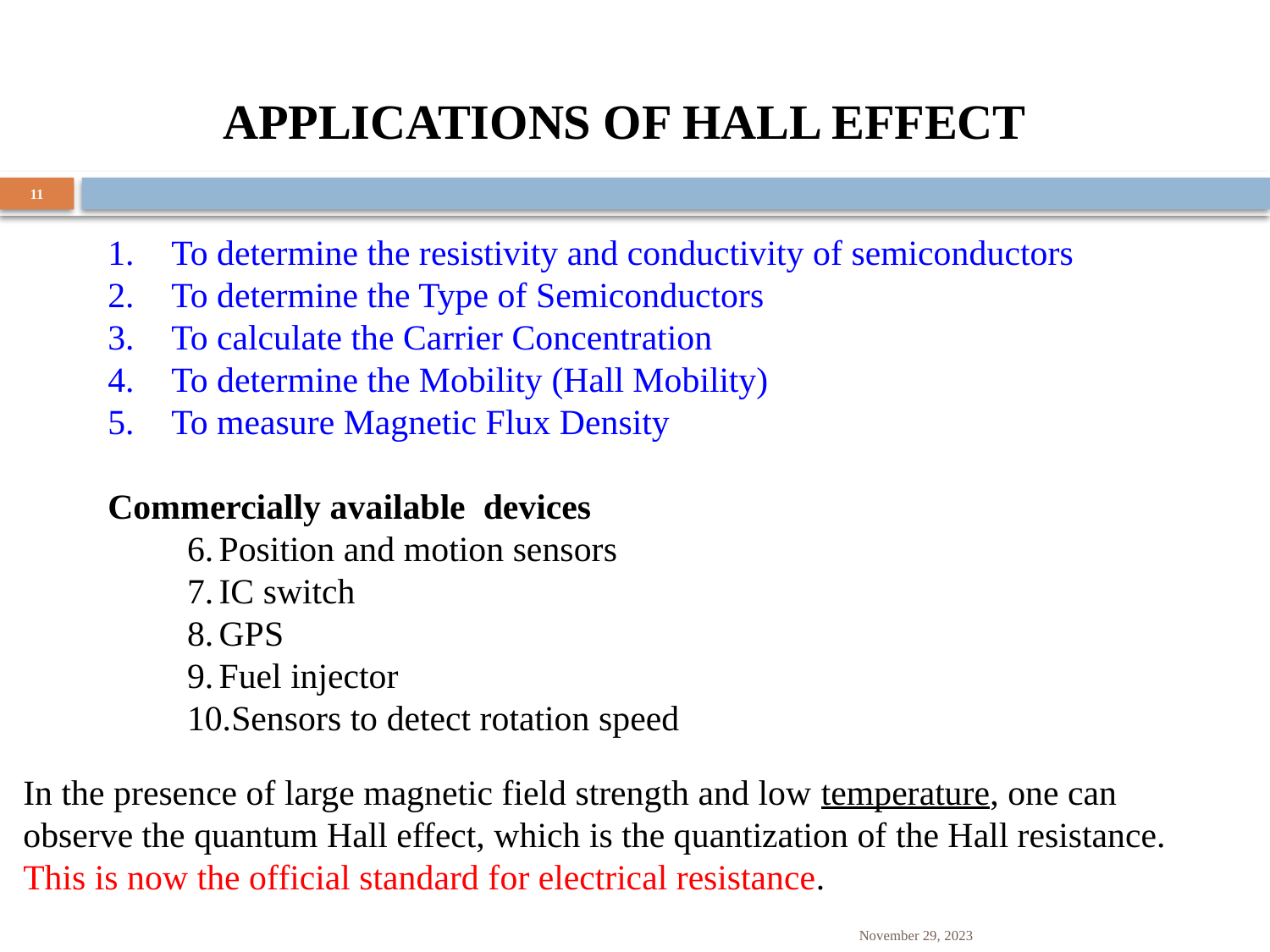

APPLICATIONS OF HALL EFFECT
11
To determine the resistivity and conductivity of semiconductors
To determine the Type of Semiconductors
To calculate the Carrier Concentration
To determine the Mobility (Hall Mobility)
To measure Magnetic Flux Density

Commercially available  devices
Position and motion sensors
IC switch
GPS
Fuel injector
Sensors to detect rotation speed
In the presence of large magnetic field strength and low temperature, one can observe the quantum Hall effect, which is the quantization of the Hall resistance. This is now the official standard for electrical resistance.
Prof. Reji Thomas DRC-DRD
November 29, 2023